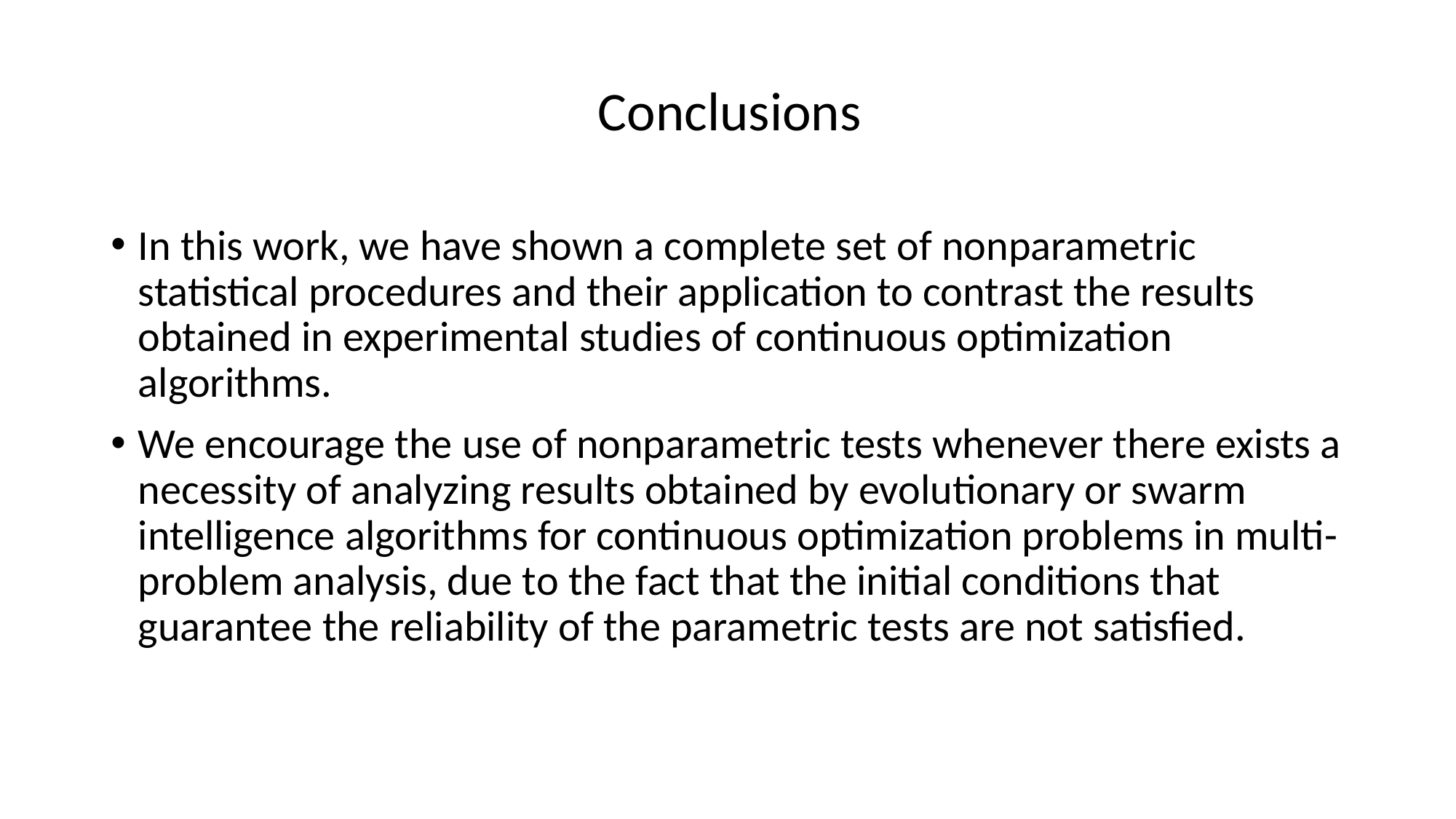

# Conclusions
In this work, we have shown a complete set of nonparametric statistical procedures and their application to contrast the results obtained in experimental studies of continuous optimization algorithms.
We encourage the use of nonparametric tests whenever there exists a necessity of analyzing results obtained by evolutionary or swarm intelligence algorithms for continuous optimization problems in multi-problem analysis, due to the fact that the initial conditions that guarantee the reliability of the parametric tests are not satisfied.